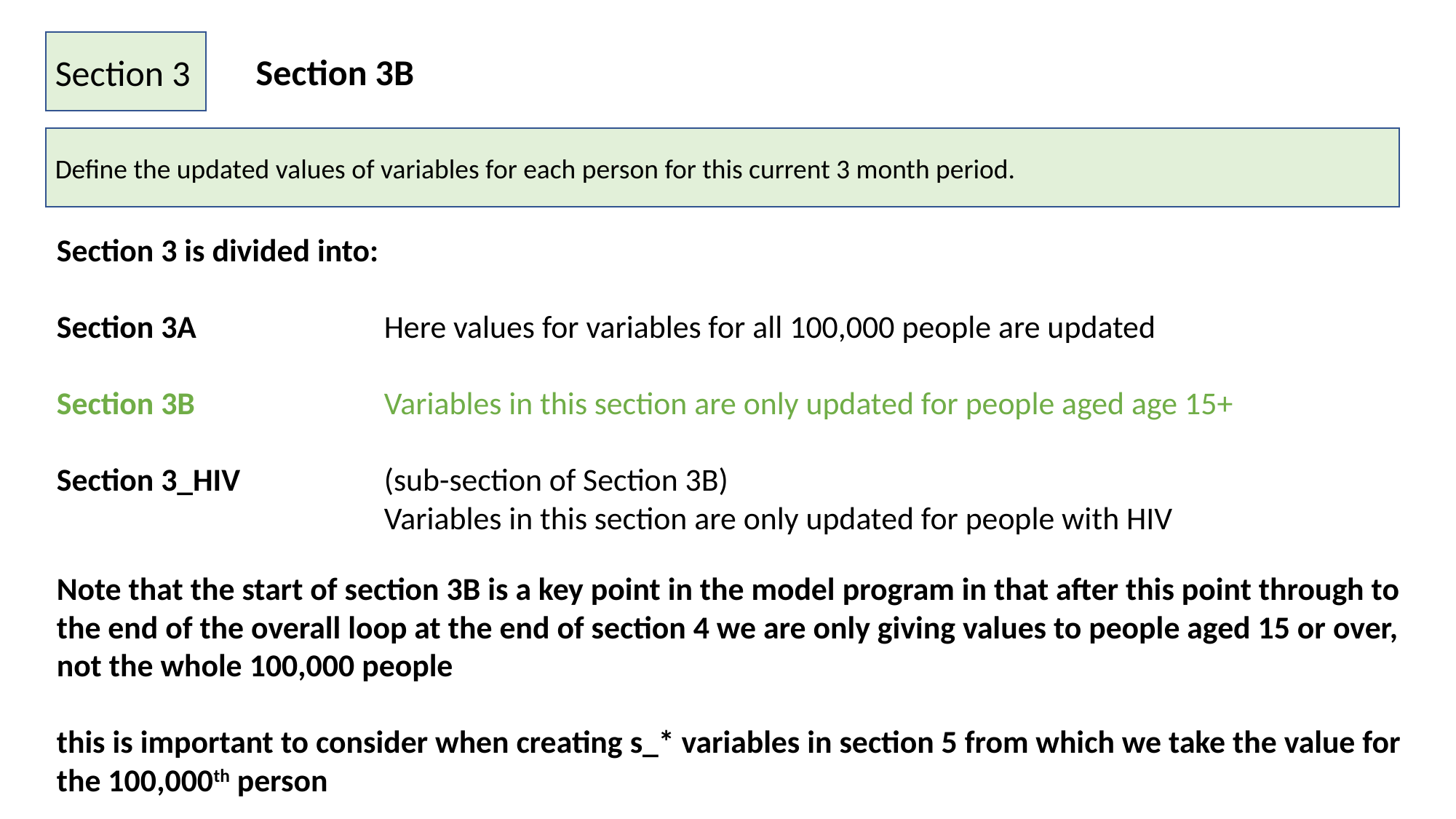

Section 3
Section 3B
Define the updated values of variables for each person for this current 3 month period.
Section 3 is divided into:

Section 3A		Here values for variables for all 100,000 people are updated

Section 3B		Variables in this section are only updated for people aged age 15+

Section 3_HIV		(sub-section of Section 3B)
			Variables in this section are only updated for people with HIV

Note that the start of section 3B is a key point in the model program in that after this point through to the end of the overall loop at the end of section 4 we are only giving values to people aged 15 or over, not the whole 100,000 people

this is important to consider when creating s_* variables in section 5 from which we take the value for the 100,000th person